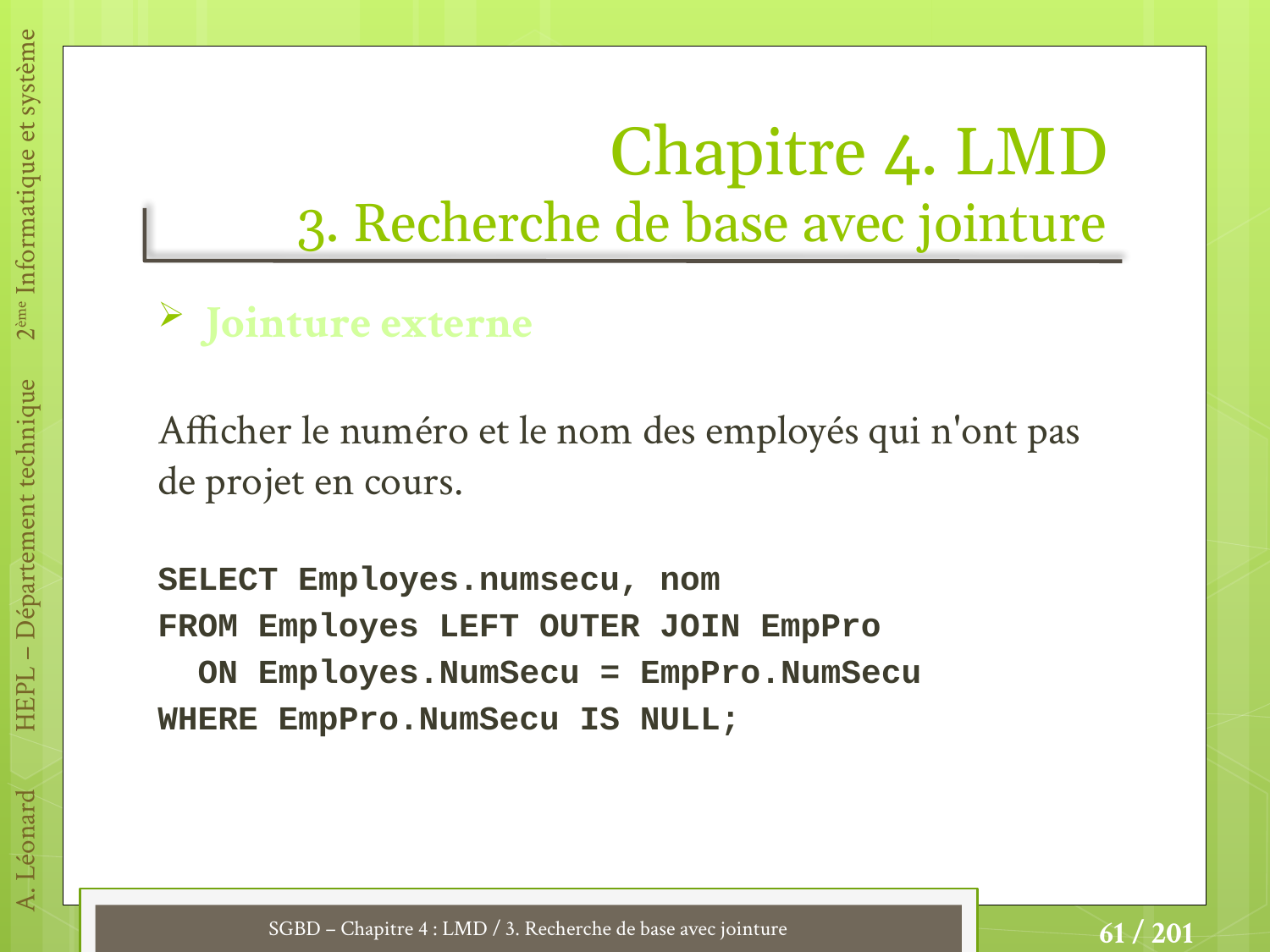

# Chapitre 4. LMD 3. Recherche de base avec jointure
Jointure externe

Afficher le numéro et le nom des employés qui n'ont pas de projet en cours.

SELECT Employes.numsecu, nom
FROM Employes LEFT OUTER JOIN EmpPro
  ON Employes.NumSecu = EmpPro.NumSecu
WHERE EmpPro.NumSecu IS NULL;
SGBD – Chapitre 4 : LMD / 3. Recherche de base avec jointure